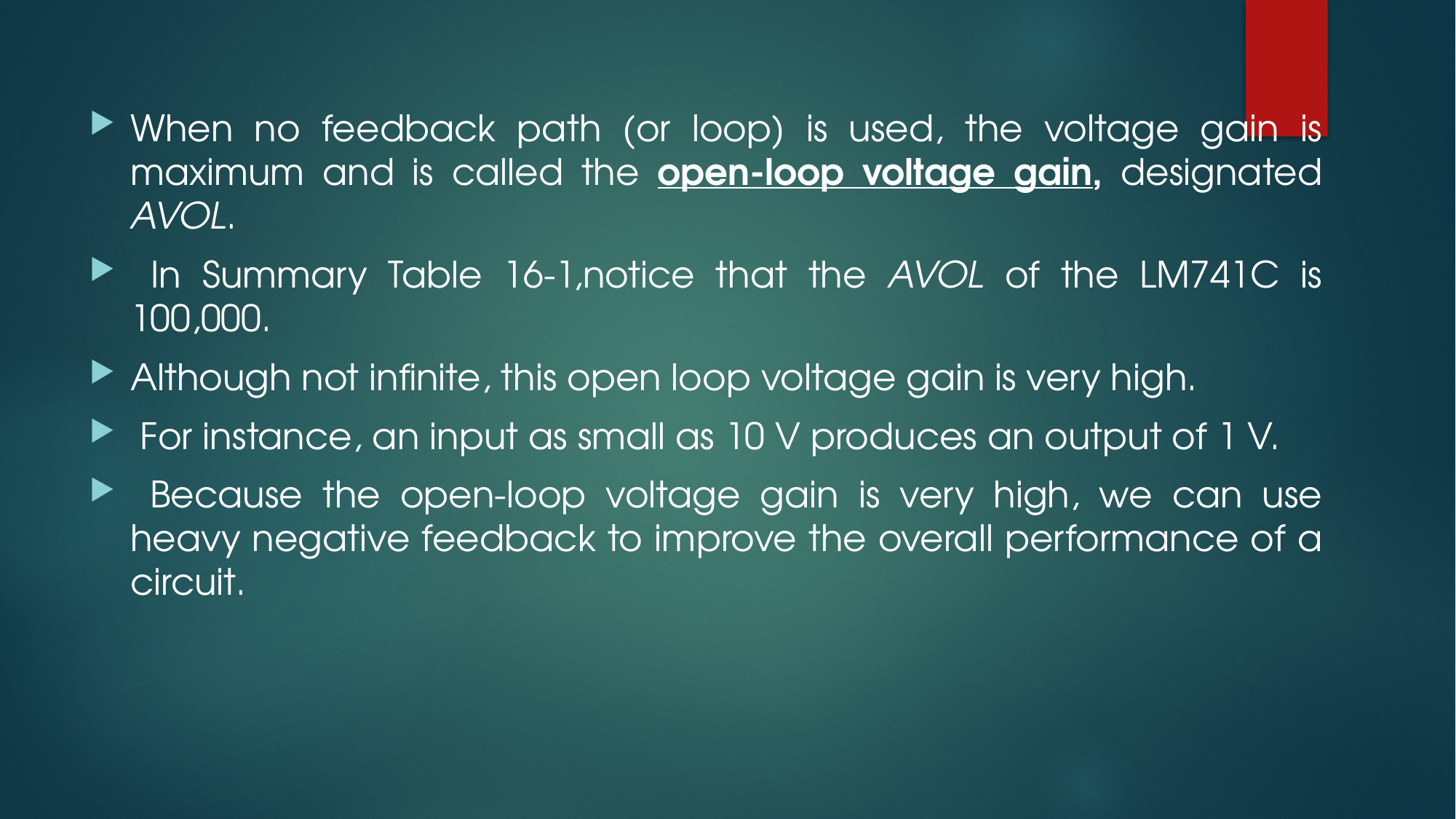

When no feedback path (or loop) is used, the voltage gain is maximum and is called the open-loop voltage gain, designated AVOL.
 In Summary Table 16-1,notice that the AVOL of the LM741C is 100,000.
Although not infinite, this open loop voltage gain is very high.
 For instance, an input as small as 10 V produces an output of 1 V.
 Because the open-loop voltage gain is very high, we can use heavy negative feedback to improve the overall performance of a circuit.